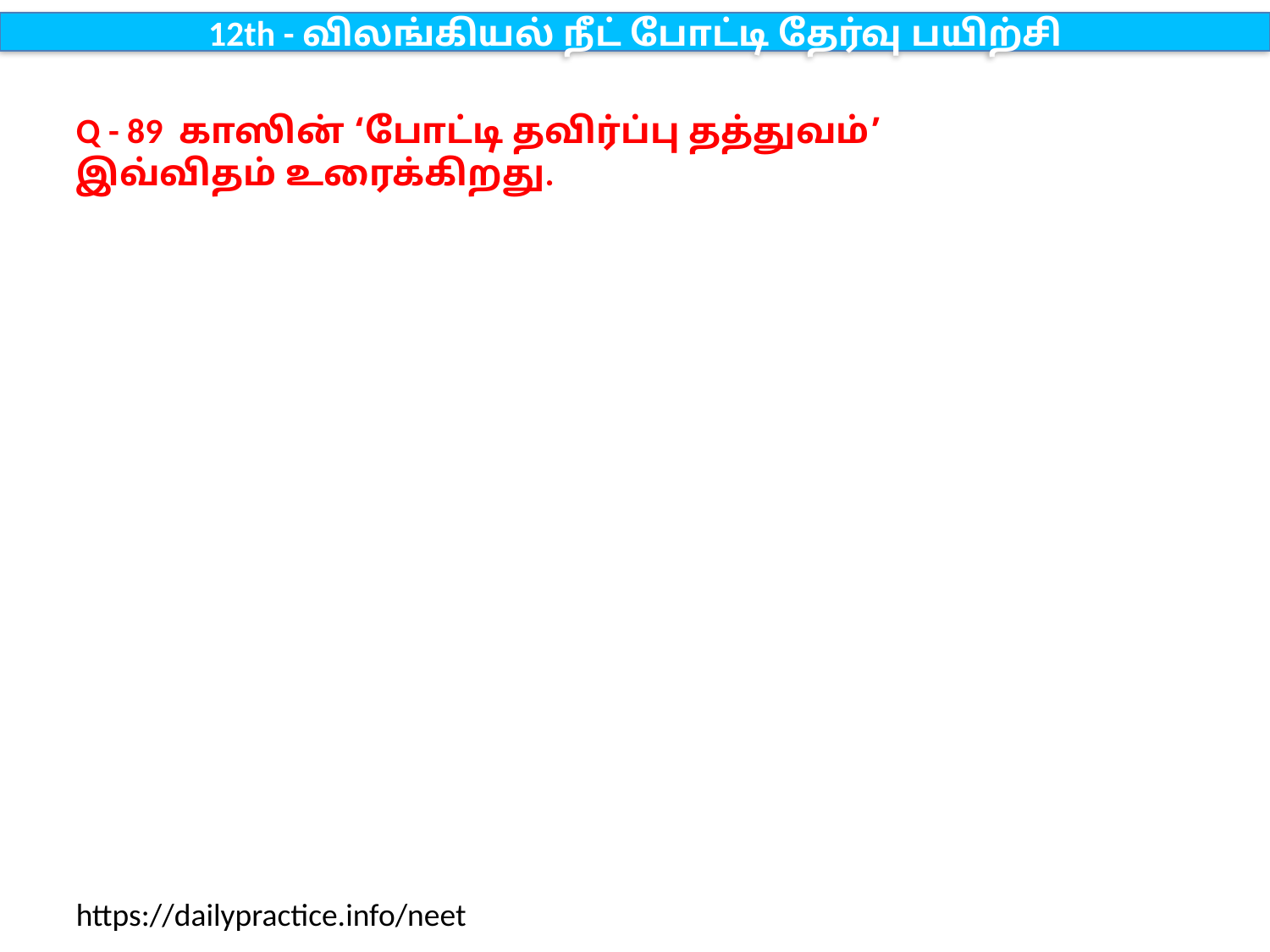

12th - விலங்கியல் நீட் போட்டி தேர்வு பயிற்சி

Q - 89  காஸின் ‘போட்டி தவிர்ப்பு தத்துவம்’ இவ்விதம் உரைக்கிறது.

https://dailypractice.info/neet